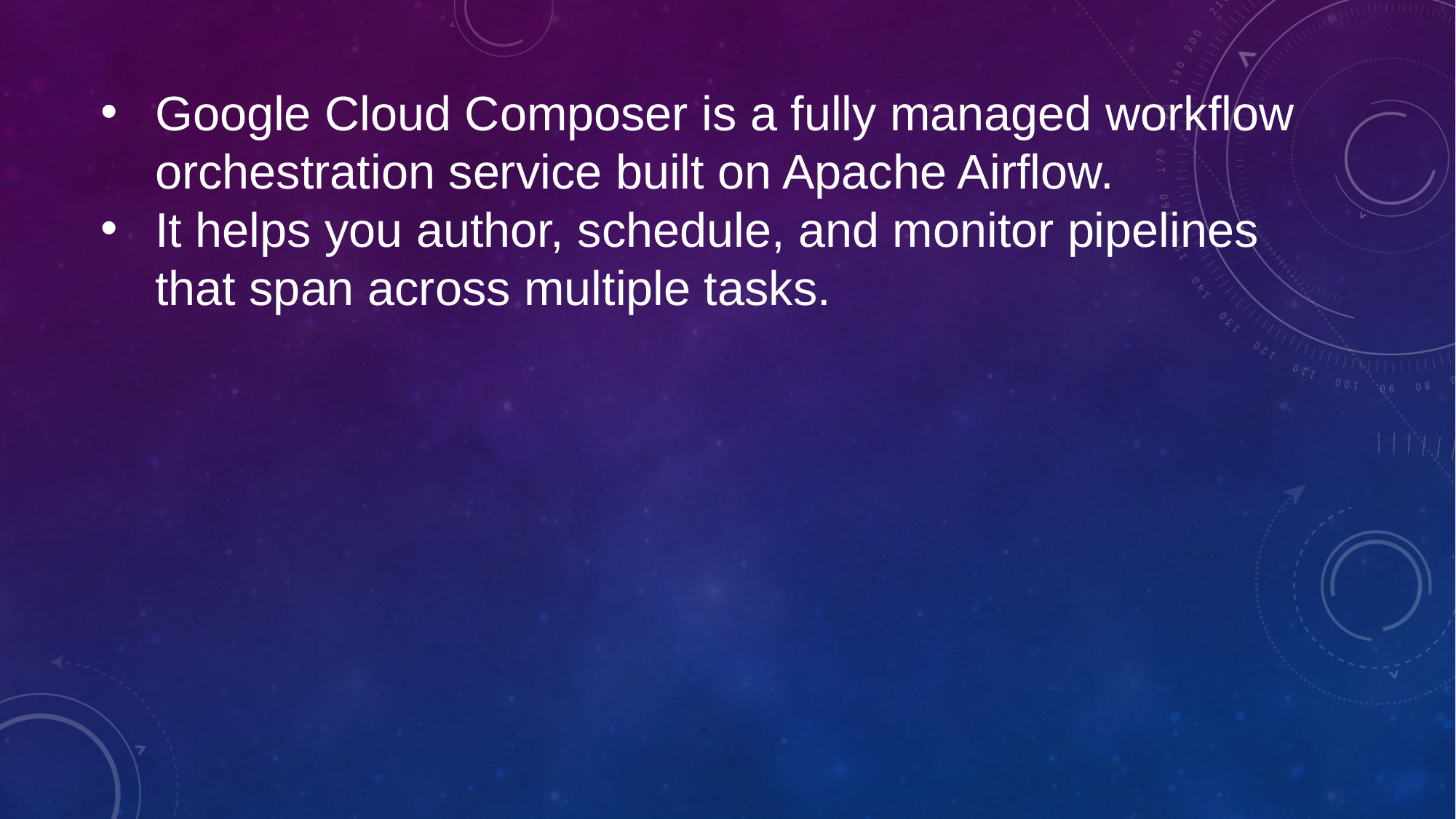

Google Cloud Composer is a fully managed workflow orchestration service built on Apache Airflow.
It helps you author, schedule, and monitor pipelines that span across multiple tasks.